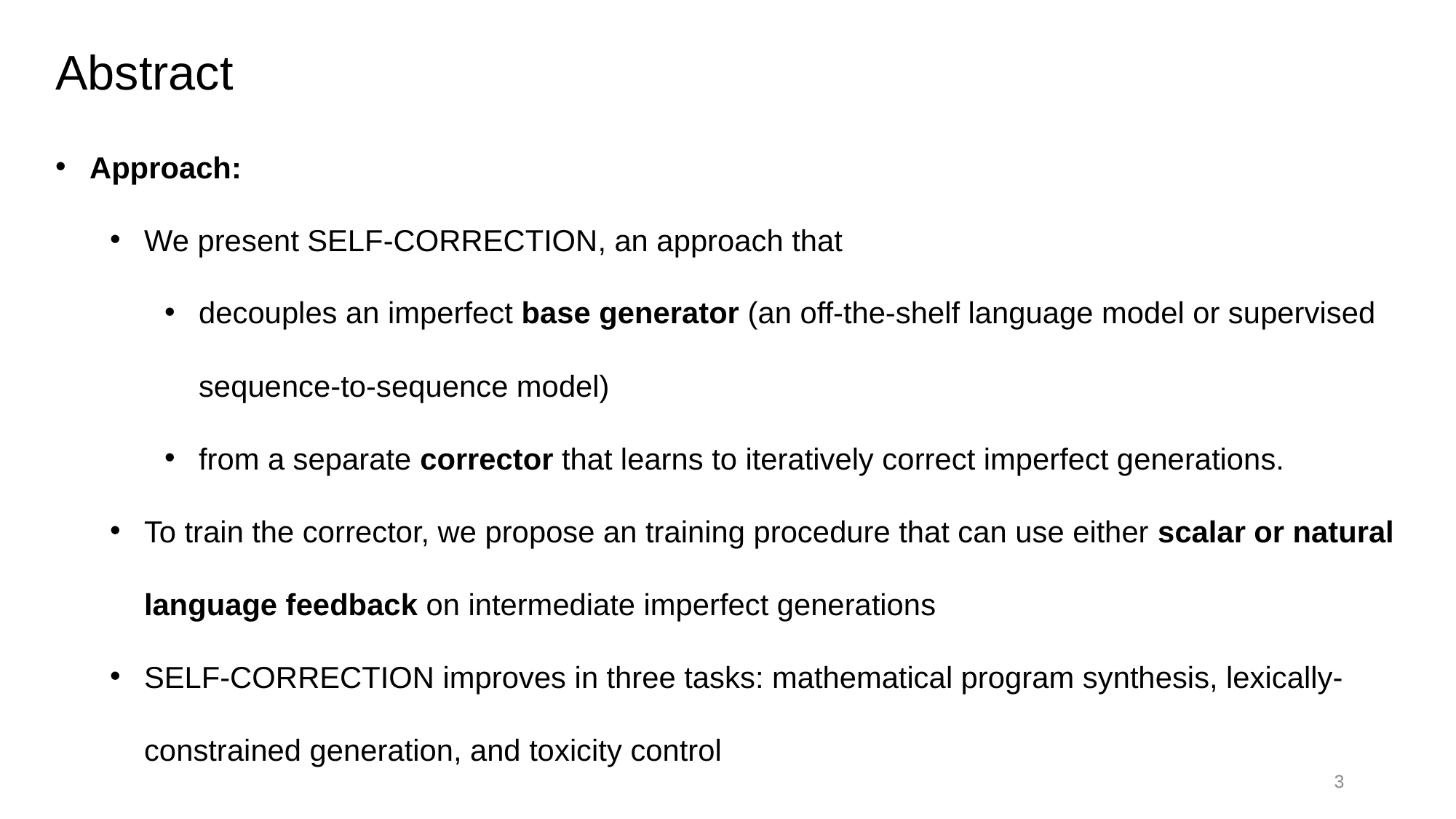

Abstract
Approach:
We present SELF-CORRECTION, an approach that
decouples an imperfect base generator (an off-the-shelf language model or supervised sequence-to-sequence model)
from a separate corrector that learns to iteratively correct imperfect generations.
To train the corrector, we propose an training procedure that can use either scalar or natural language feedback on intermediate imperfect generations
SELF-CORRECTION improves in three tasks: mathematical program synthesis, lexically-constrained generation, and toxicity control

3